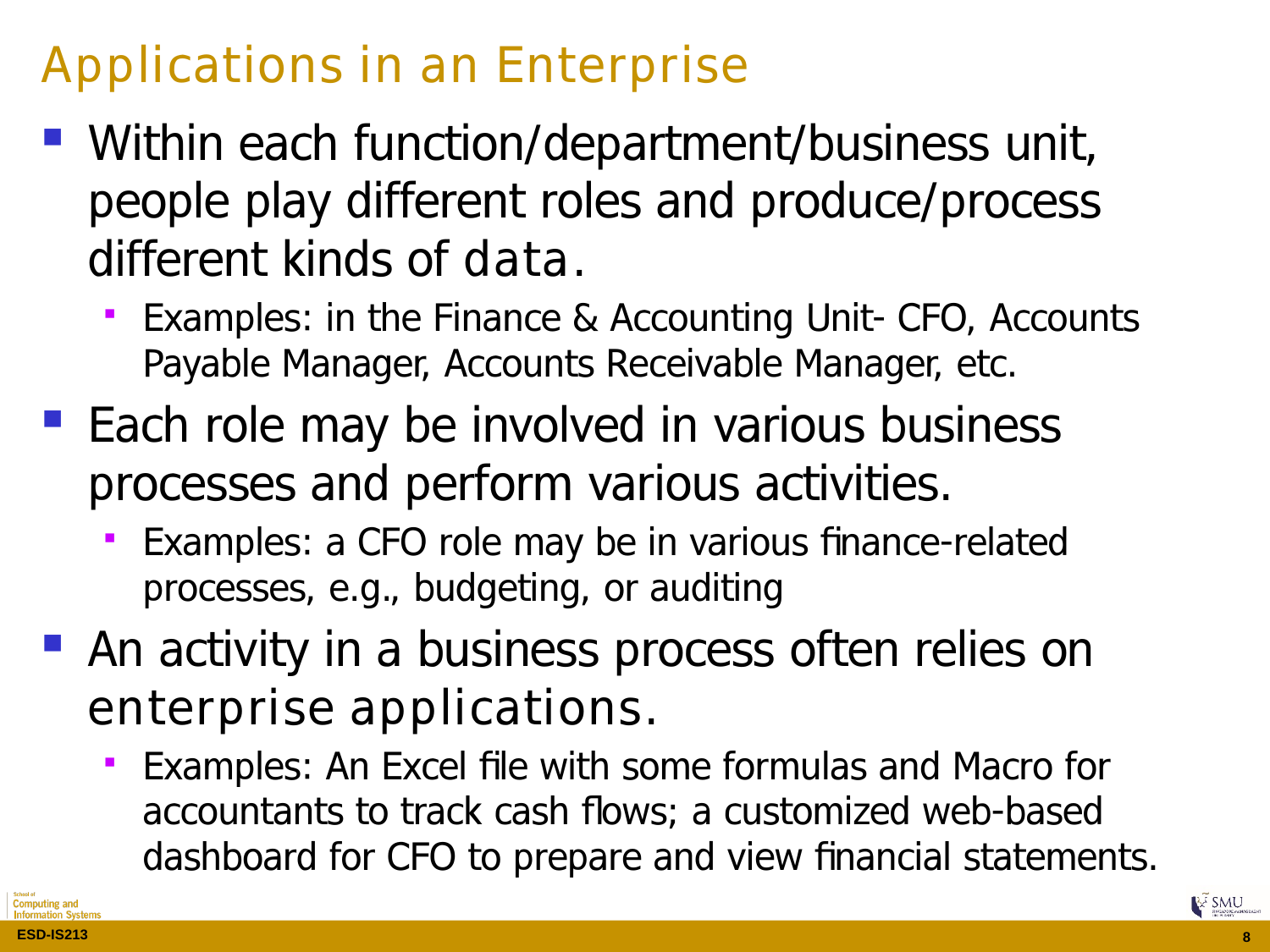

# Applications in an Enterprise
Within each function/department/business unit, people play different roles and produce/process different kinds of data.
Examples: in the Finance & Accounting Unit- CFO, Accounts Payable Manager, Accounts Receivable Manager, etc.
Each role may be involved in various business processes and perform various activities.
Examples: a CFO role may be in various finance-related processes, e.g., budgeting, or auditing
An activity in a business process often relies on enterprise applications.
Examples: An Excel file with some formulas and Macro for accountants to track cash flows; a customized web-based dashboard for CFO to prepare and view financial statements.
8